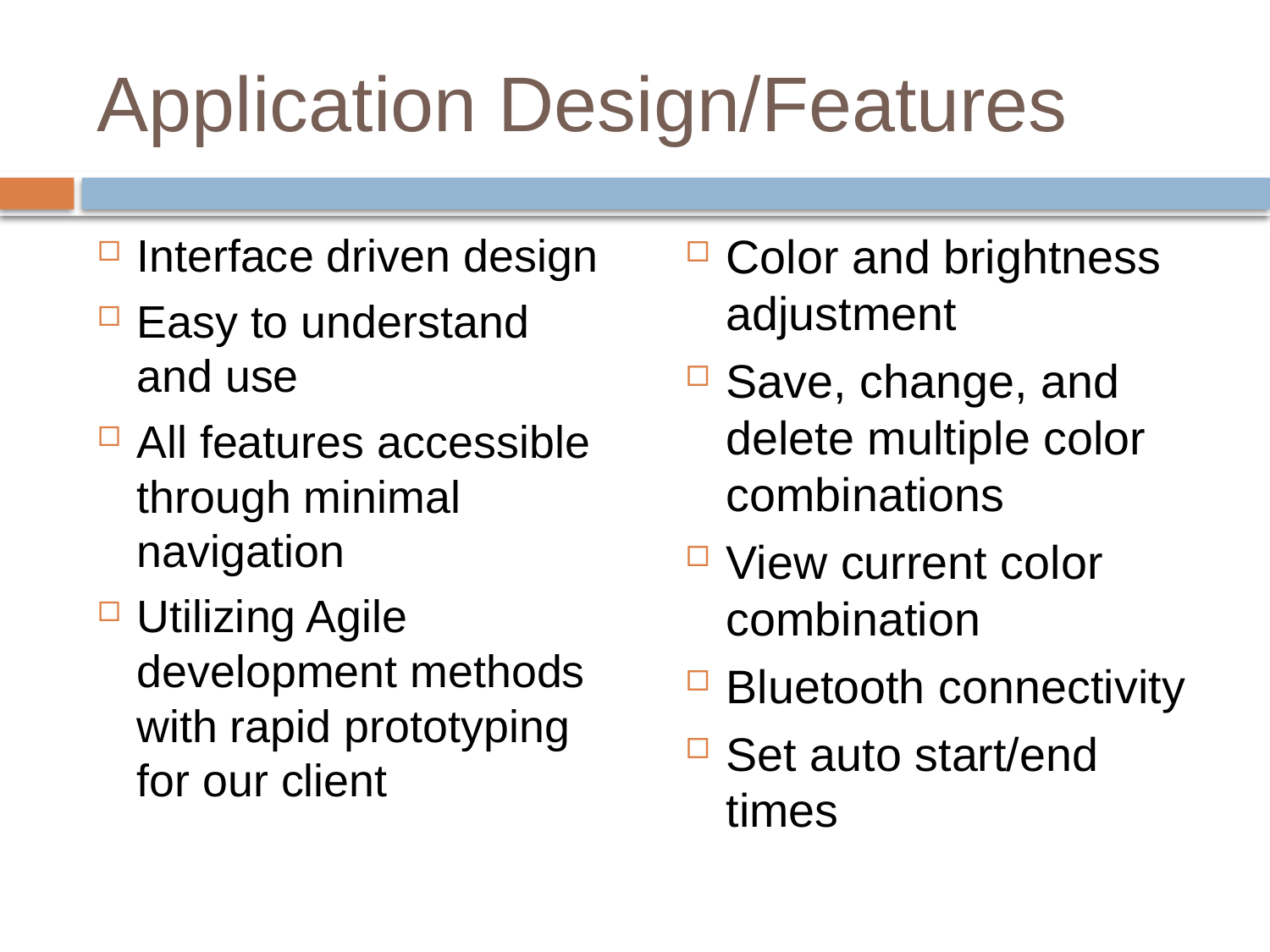

# Application Design/Features
Interface driven design
Easy to understand and use
All features accessible through minimal navigation
Utilizing Agile development methods with rapid prototyping for our client
Color and brightness adjustment
Save, change, and delete multiple color combinations
View current color combination
Bluetooth connectivity
Set auto start/end times